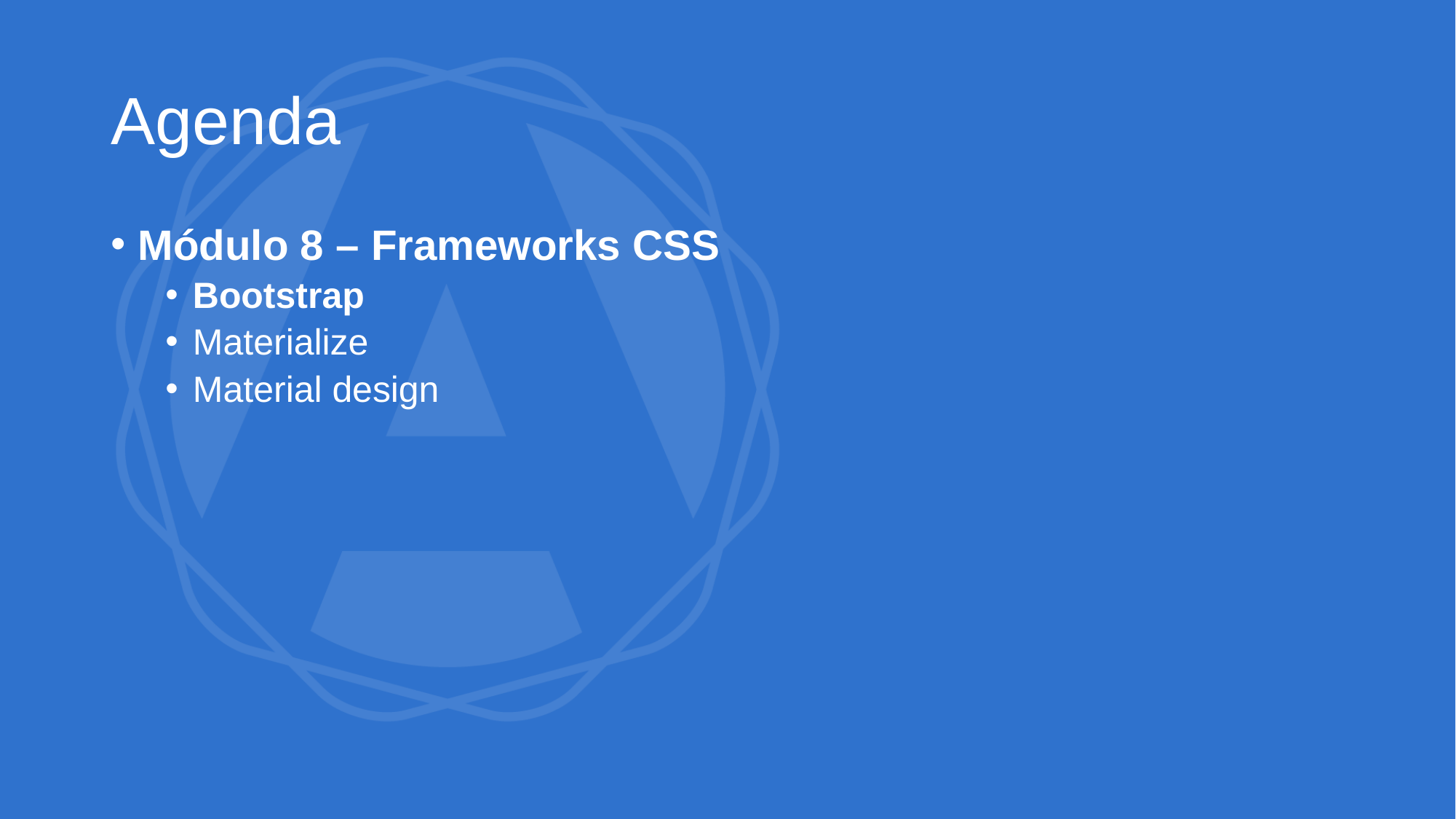

# Agenda
Módulo 8 – Frameworks CSS
Bootstrap
Materialize
Material design